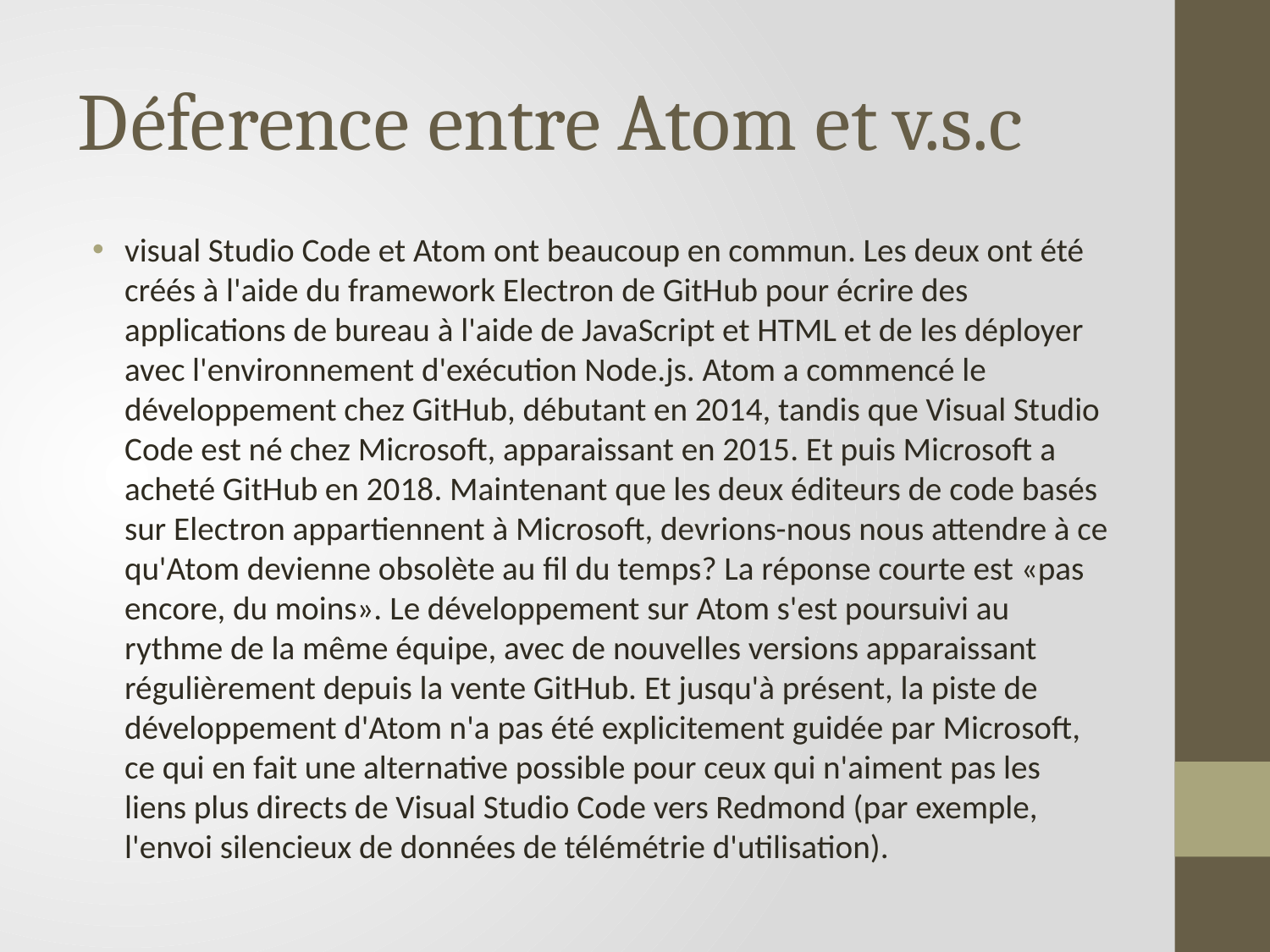

# Déference entre Atom et v.s.c
visual Studio Code et Atom ont beaucoup en commun. Les deux ont été créés à l'aide du framework Electron de GitHub pour écrire des applications de bureau à l'aide de JavaScript et HTML et de les déployer avec l'environnement d'exécution Node.js. Atom a commencé le développement chez GitHub, débutant en 2014, tandis que Visual Studio Code est né chez Microsoft, apparaissant en 2015. Et puis Microsoft a acheté GitHub en 2018. Maintenant que les deux éditeurs de code basés sur Electron appartiennent à Microsoft, devrions-nous nous attendre à ce qu'Atom devienne obsolète au fil du temps? La réponse courte est «pas encore, du moins». Le développement sur Atom s'est poursuivi au rythme de la même équipe, avec de nouvelles versions apparaissant régulièrement depuis la vente GitHub. Et jusqu'à présent, la piste de développement d'Atom n'a pas été explicitement guidée par Microsoft, ce qui en fait une alternative possible pour ceux qui n'aiment pas les liens plus directs de Visual Studio Code vers Redmond (par exemple, l'envoi silencieux de données de télémétrie d'utilisation).